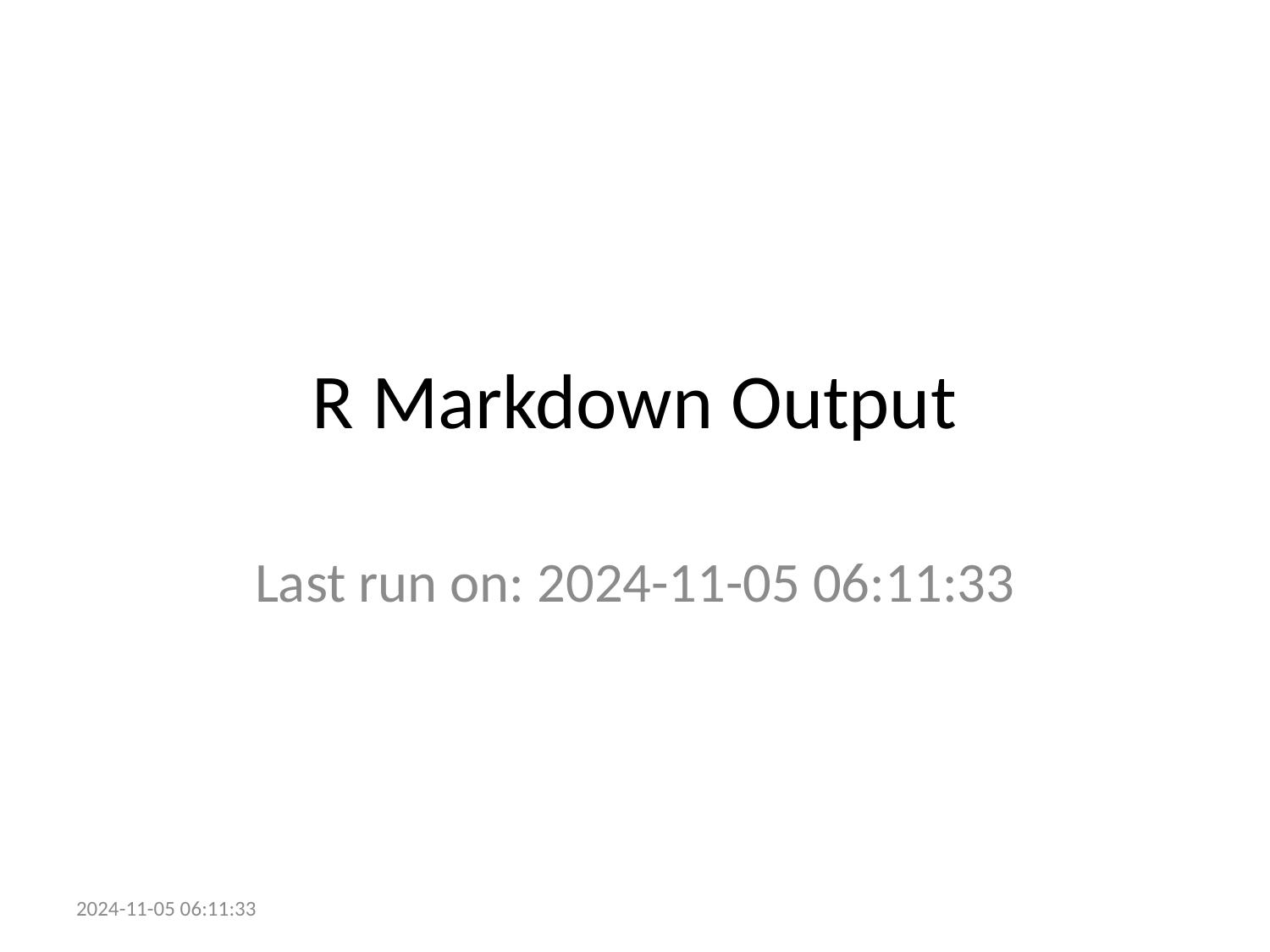

# R Markdown Output
Last run on: 2024-11-05 06:11:33
2024-11-05 06:11:33